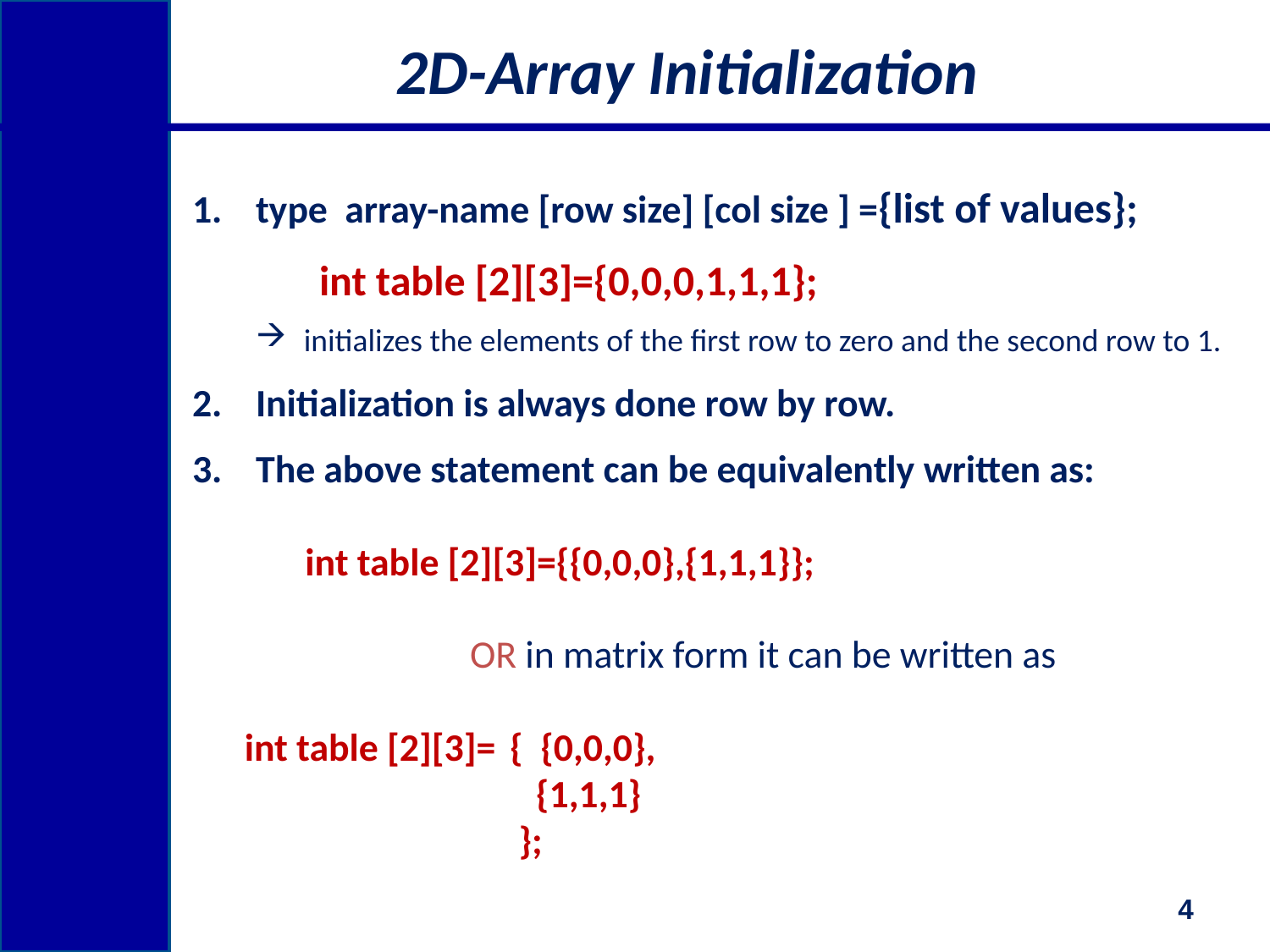

# 2D-Array Initialization

type  array-name [row size] [col size ] ={list of values};
	int table [2][3]={0,0,0,1,1,1};
initializes the elements of the first row to zero and the second row to 1.
Initialization is always done row by row.
The above statement can be equivalently written as:

             int table [2][3]={{0,0,0},{1,1,1}};

                                OR in matrix form it can be written as

      int table [2][3]=	{  {0,0,0},
			   {1,1,1}
			 };
4